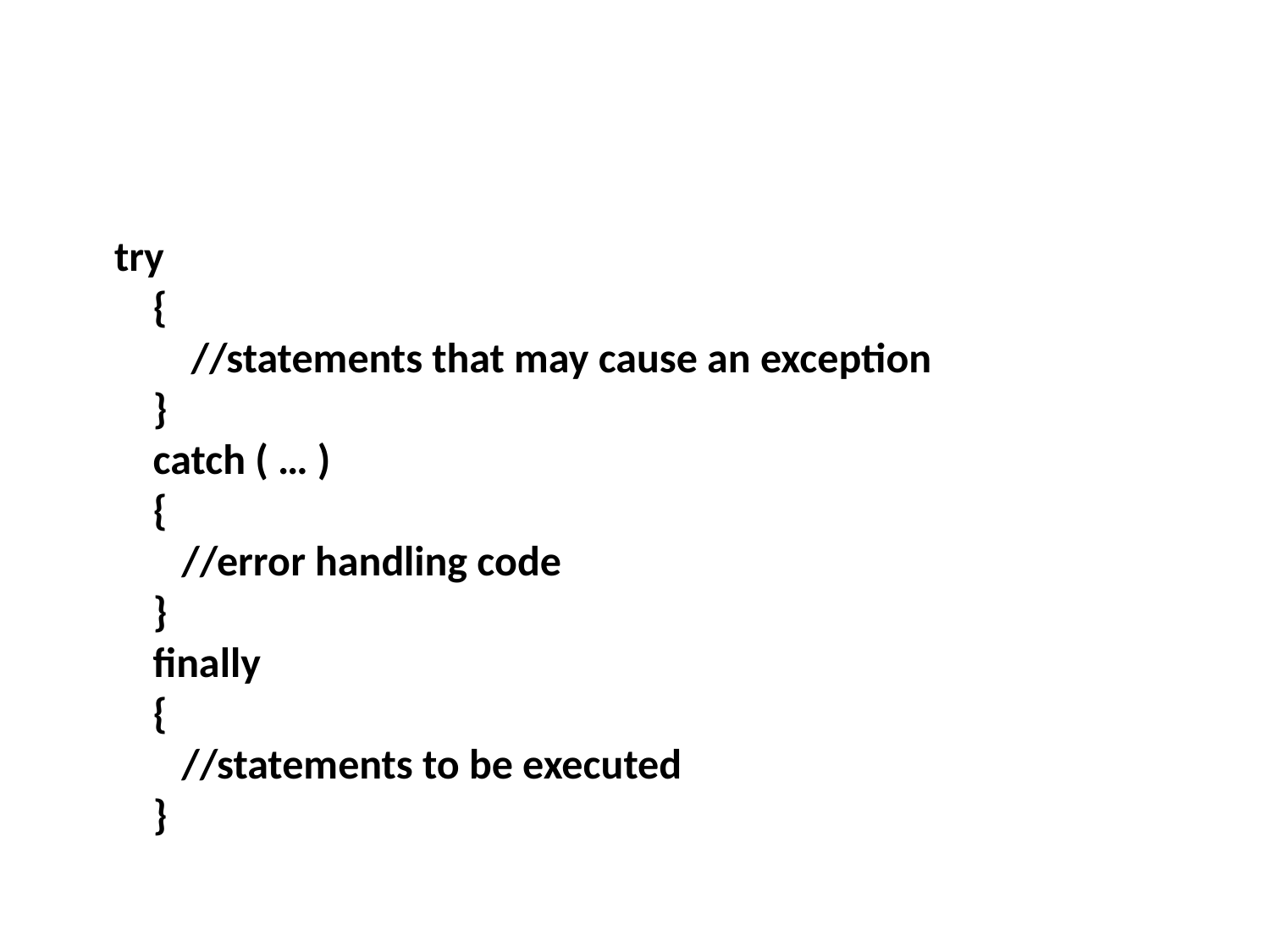

#
    try
    {
        //statements that may cause an exception 
    }
    catch ( … )
    {
       //error handling code
    }
    finally
    {
       //statements to be executed
    }